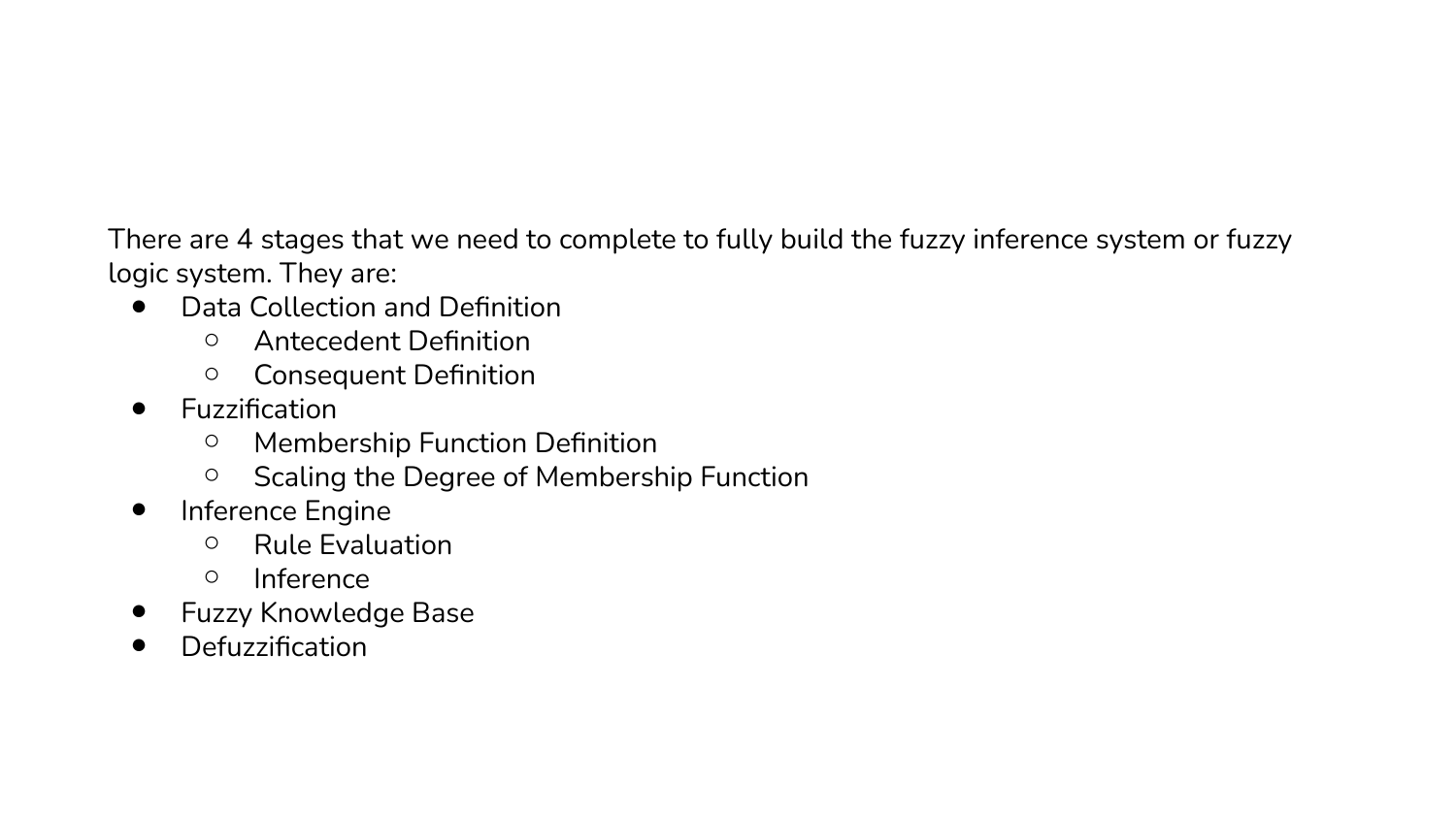

There are 4 stages that we need to complete to fully build the fuzzy inference system or fuzzy logic system. They are:
Data Collection and Definition
Antecedent Definition
Consequent Definition
Fuzzification
Membership Function Definition
Scaling the Degree of Membership Function
Inference Engine
Rule Evaluation
Inference
Fuzzy Knowledge Base
Defuzzification